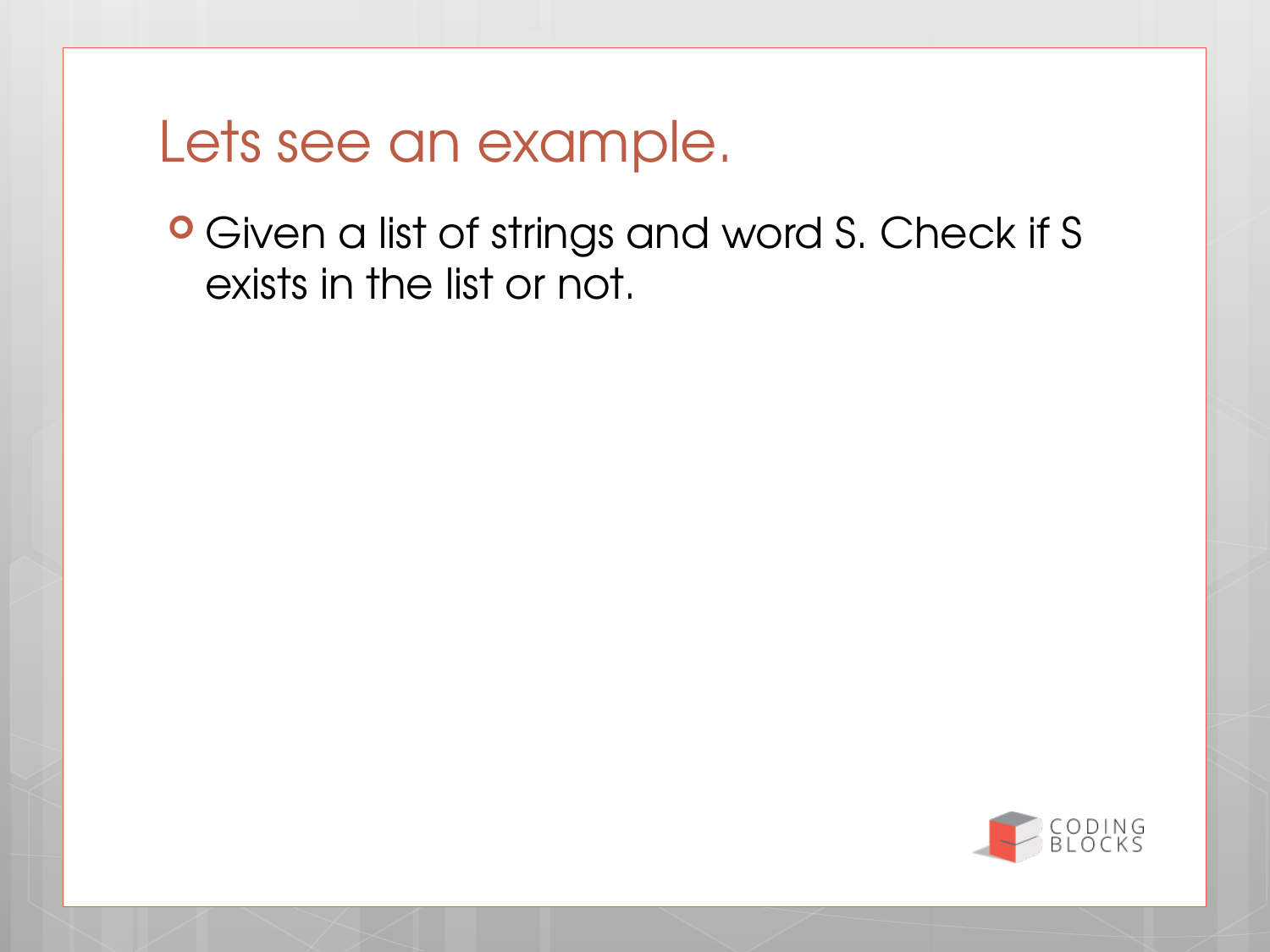

# Lets see an example.
Given a list of strings and word S. Check if S exists in the list or not.